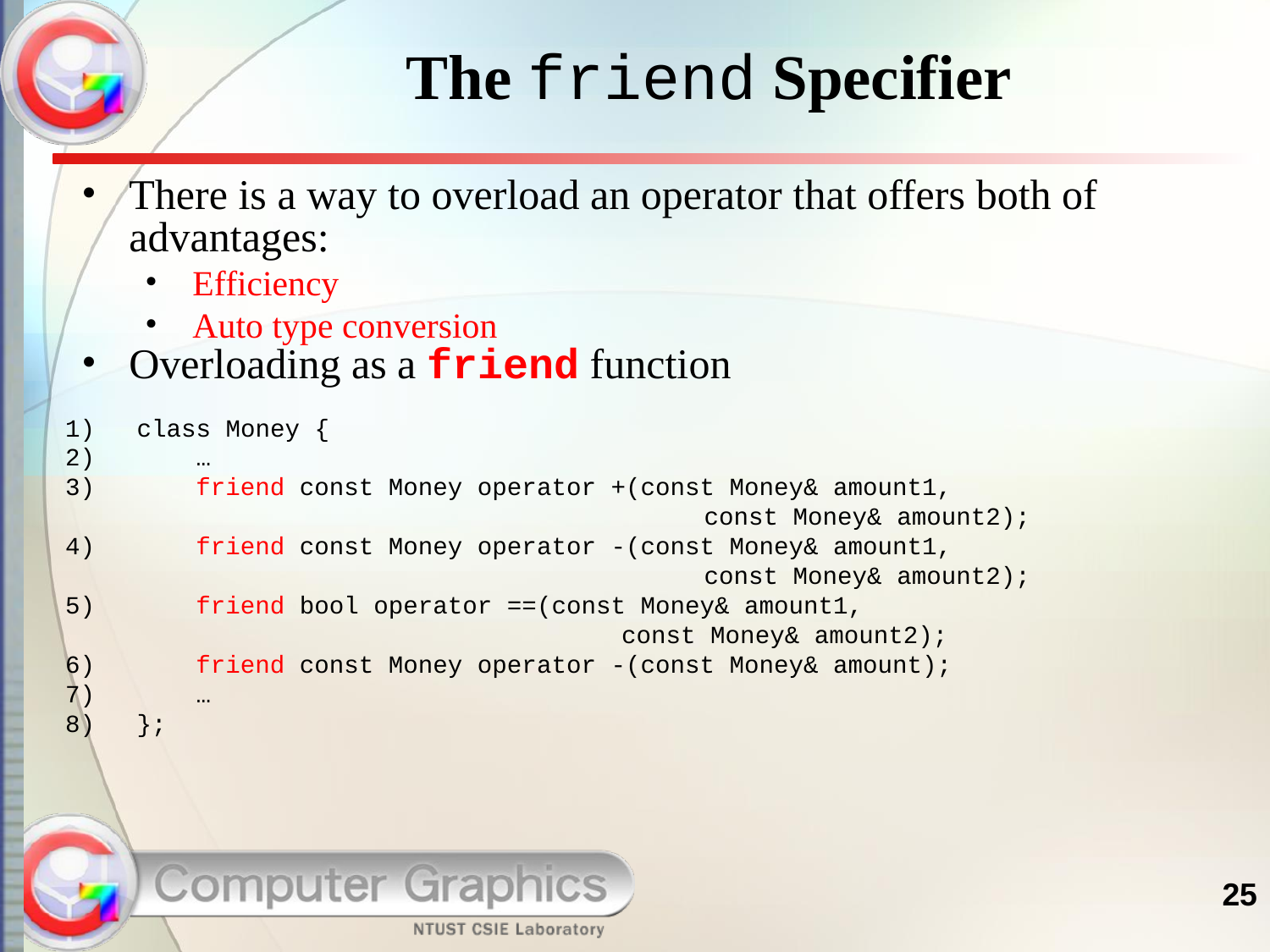

# The friend Specifier
There is a way to overload an operator that offers both of advantages:
Efficiency
Auto type conversion
Overloading as a friend function
class Money {
    …
    friend const Money operator +(const Money& amount1,
	 			    const Money& amount2);
    friend const Money operator -(const Money& amount1,
				    const Money& amount2);
    friend bool operator ==(const Money& amount1,
 			       const Money& amount2);
    friend const Money operator -(const Money& amount);
    …
};
25